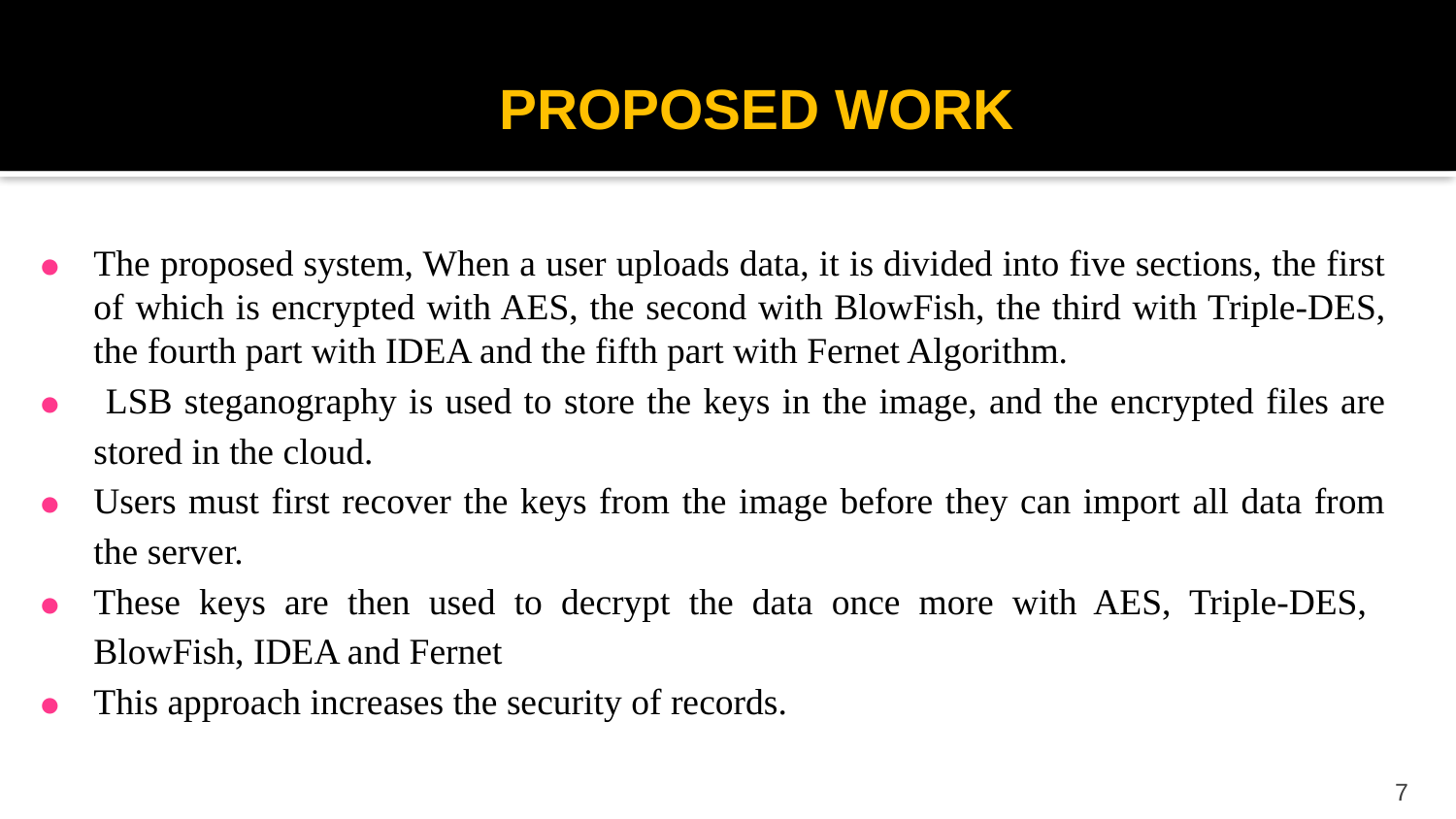

PROPOSED WORK
The proposed system, When a user uploads data, it is divided into five sections, the first of which is encrypted with AES, the second with BlowFish, the third with Triple-DES, the fourth part with IDEA and the fifth part with Fernet Algorithm.
 LSB steganography is used to store the keys in the image, and the encrypted files are stored in the cloud.
Users must first recover the keys from the image before they can import all data from the server.
These keys are then used to decrypt the data once more with AES, Triple-DES,  BlowFish, IDEA and Fernet
This approach increases the security of records.
7